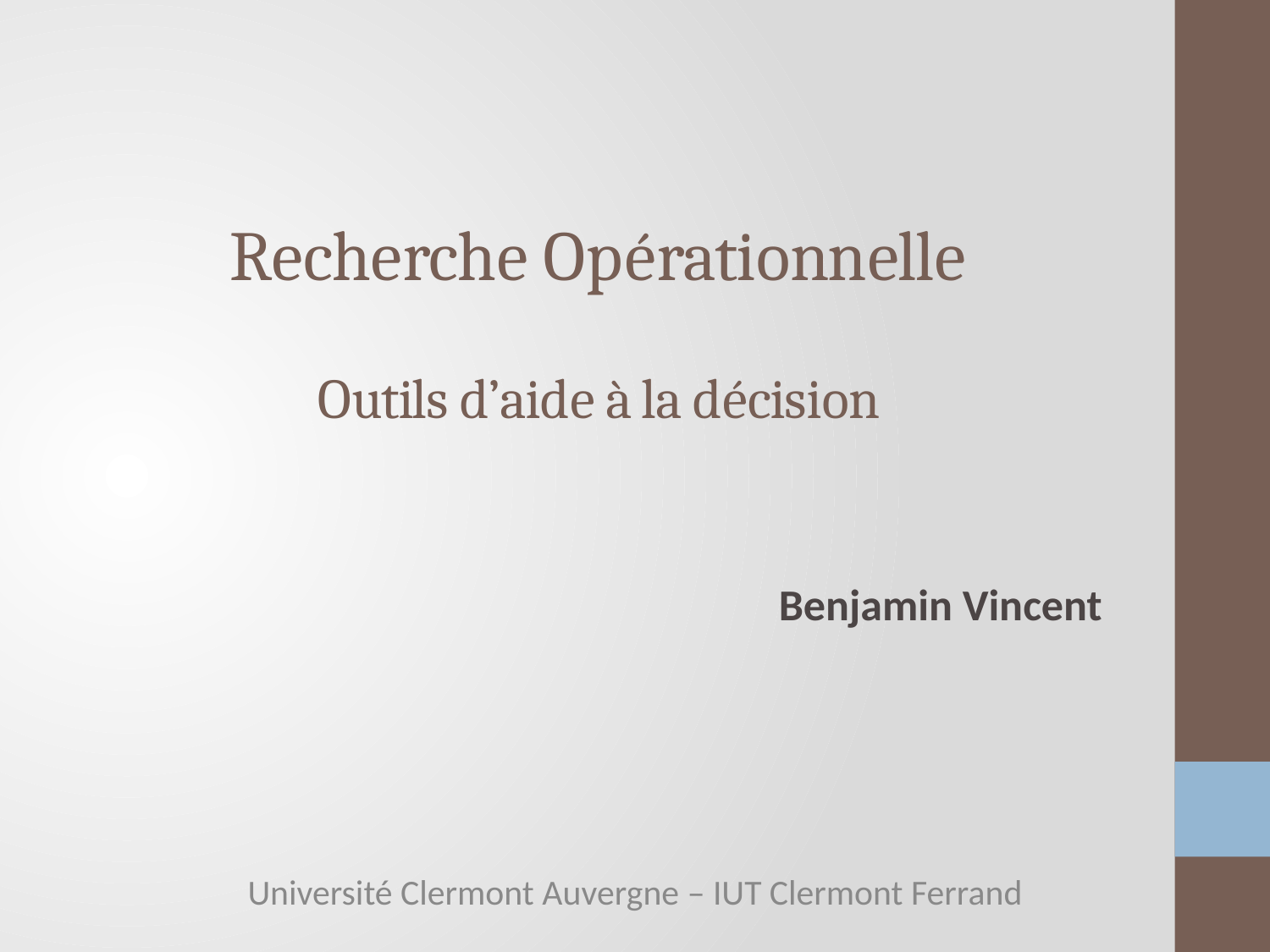

# Recherche Opérationnelle Outils d’aide à la décision
Benjamin Vincent

Université Clermont Auvergne – IUT Clermont Ferrand